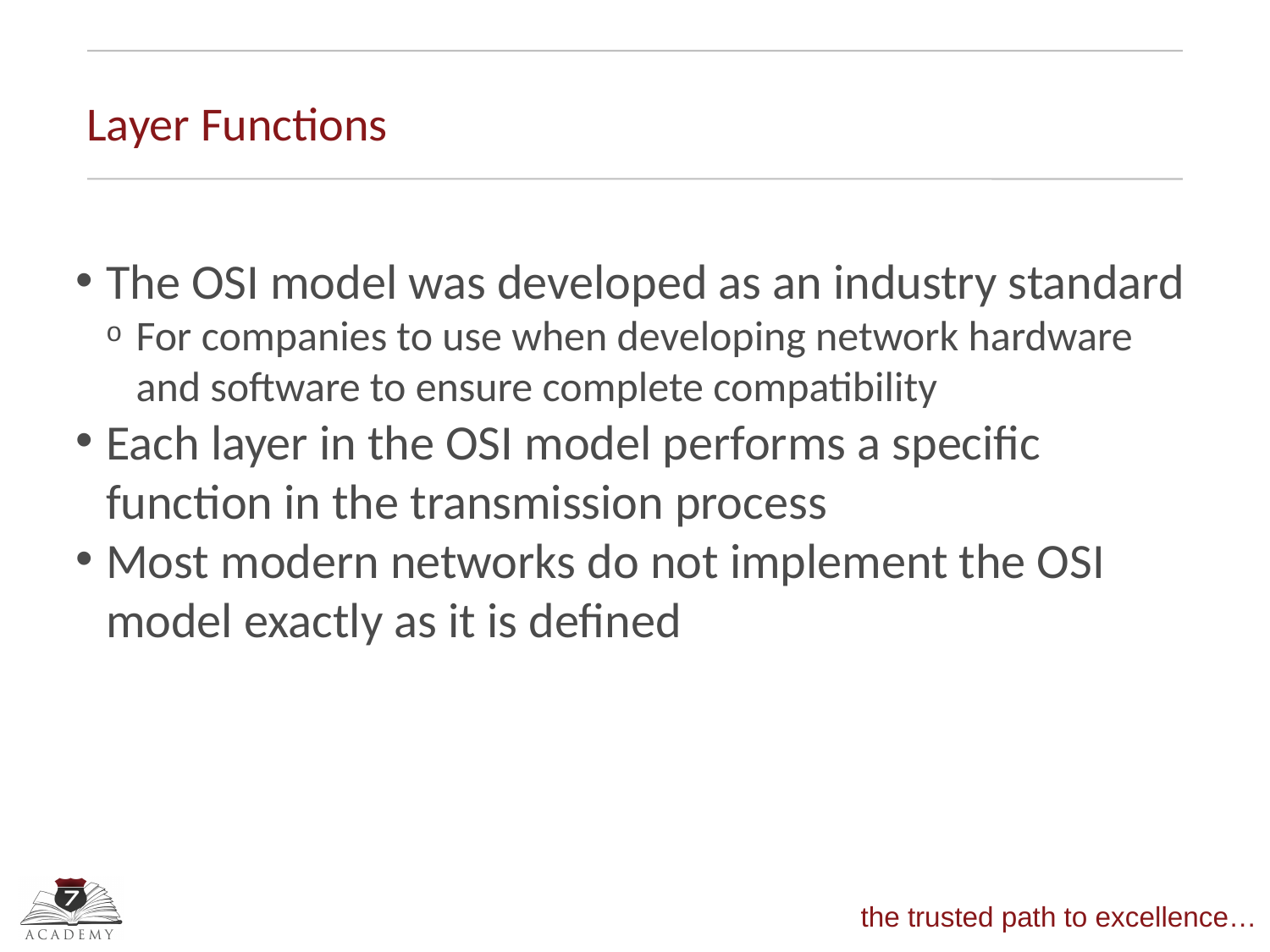

Layer Functions
The OSI model was developed as an industry standard
For companies to use when developing network hardware and software to ensure complete compatibility
Each layer in the OSI model performs a specific function in the transmission process
Most modern networks do not implement the OSI model exactly as it is defined